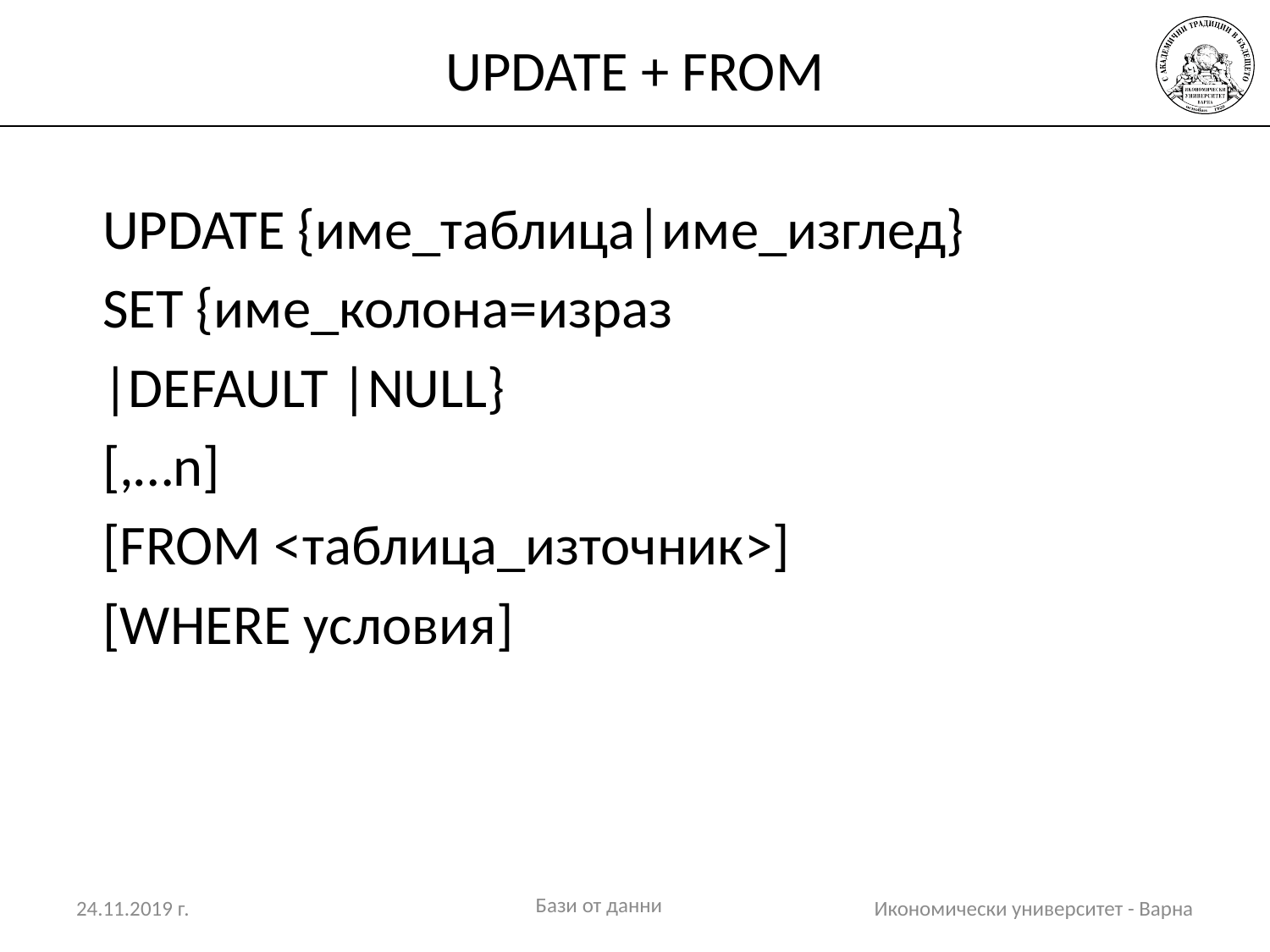

# UPDATE + FROM
UPDATE {име_таблица|име_изглед}
SET {име_колона=израз
|DEFAULT |NULL}
[,…n]
[FROM <таблица_източник>]
[WHERE условия]
Бази от данни
24.11.2019 г.
Икономически университет - Варна